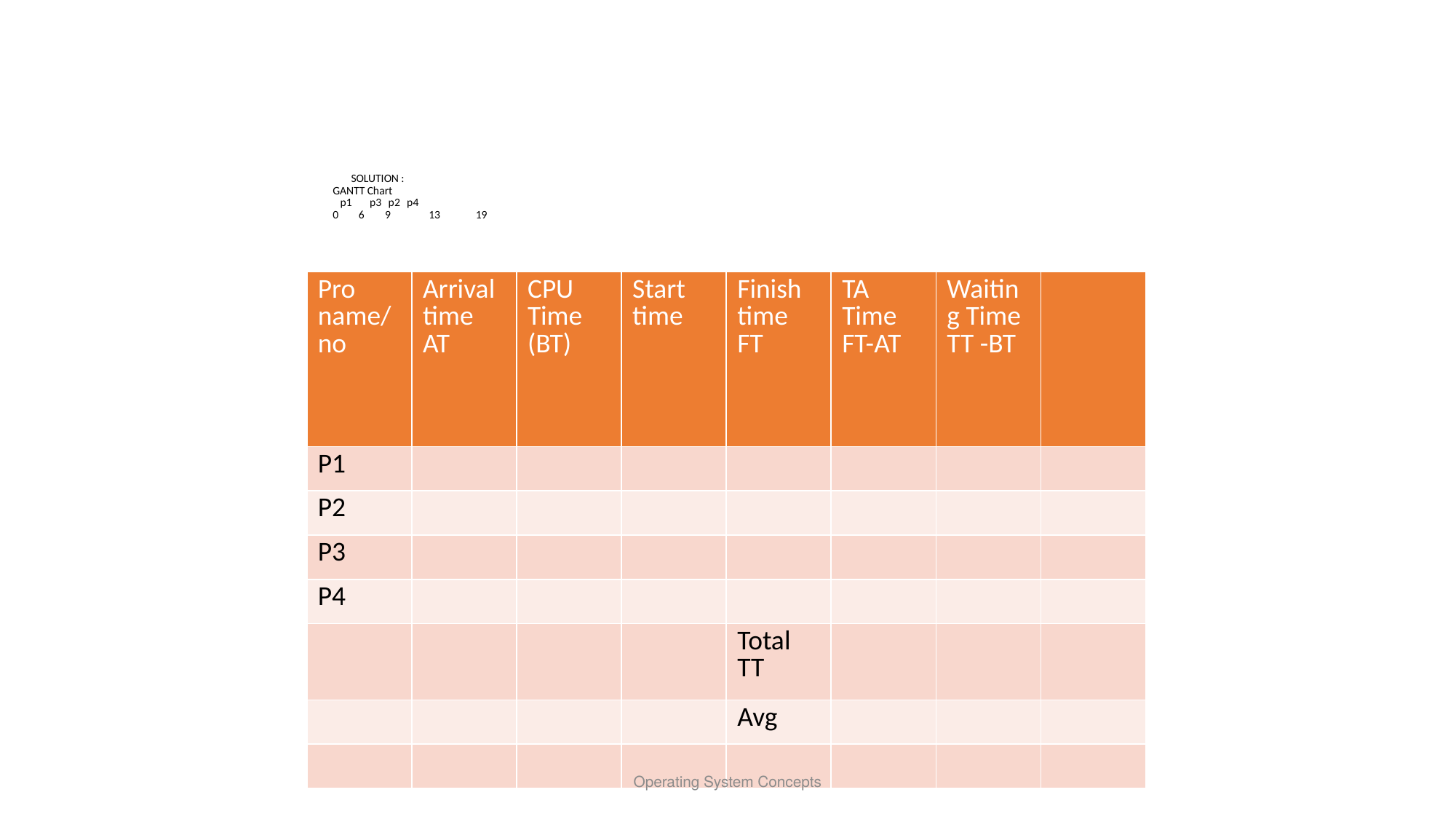

# SOLUTION : GANTT Chart p1		p3		p2		p4 0        6	      9               13              19
| Pro name/no | Arrival time AT | CPU Time (BT) | Start time | Finish time FT | TA Time FT-AT | Waiting Time TT -BT |  |
| --- | --- | --- | --- | --- | --- | --- | --- |
| P1 |  |  |  |  |  |  |  |
| P2 |  |  |  |  |  |  |  |
| P3 |  |  |  |  |  |  |  |
| P4 |  |  |  |  |  |  |  |
|  |  |  |  | Total TT |  |  |  |
|  |  |  |  | Avg |  |  |  |
|  |  |  |  |  |  |  |  |
Operating System Concepts